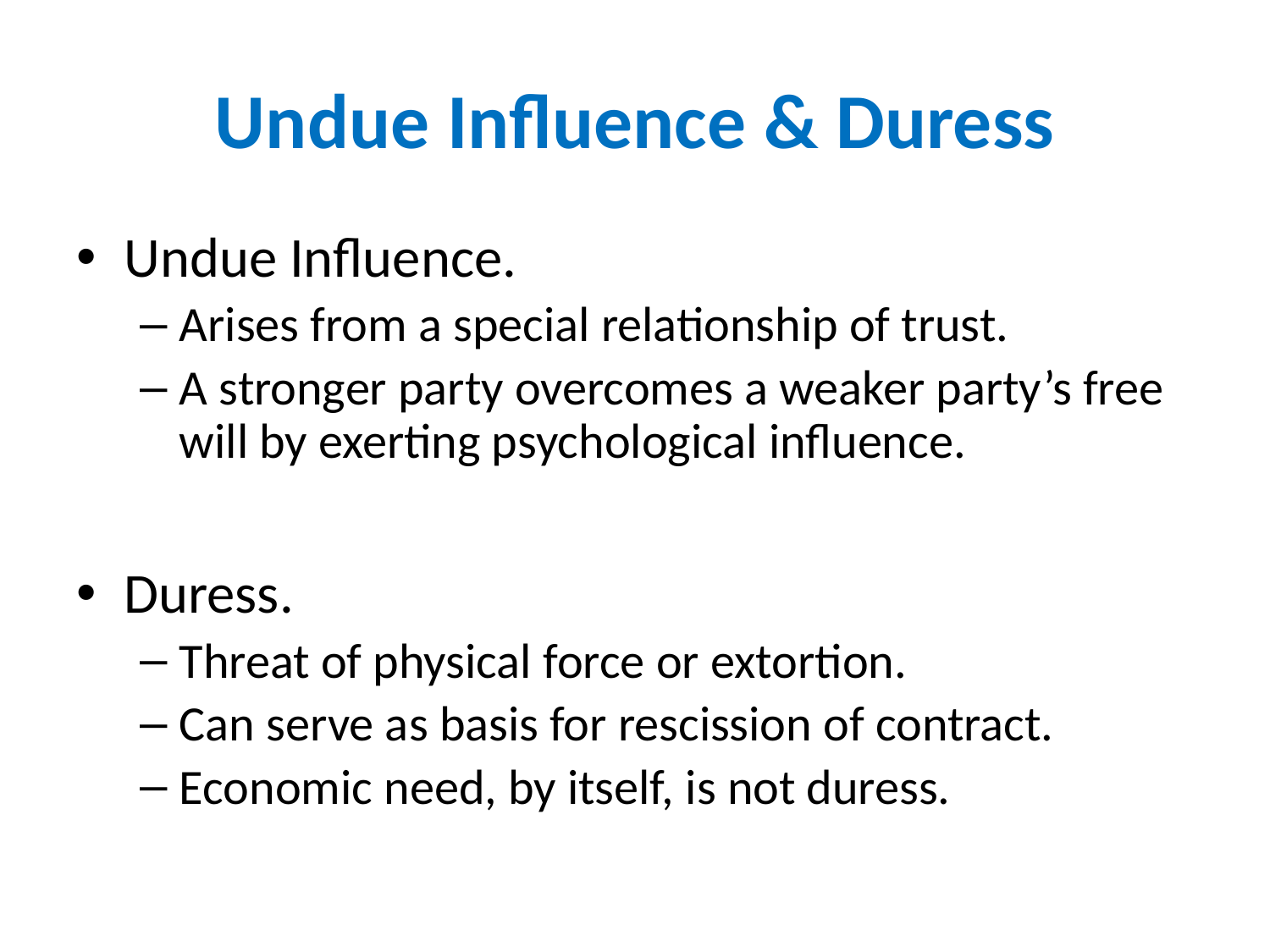

# Undue Influence & Duress
Undue Influence.
Arises from a special relationship of trust.
A stronger party overcomes a weaker party’s free will by exerting psychological influence.

Duress.
Threat of physical force or extortion.
Can serve as basis for rescission of contract.
Economic need, by itself, is not duress.